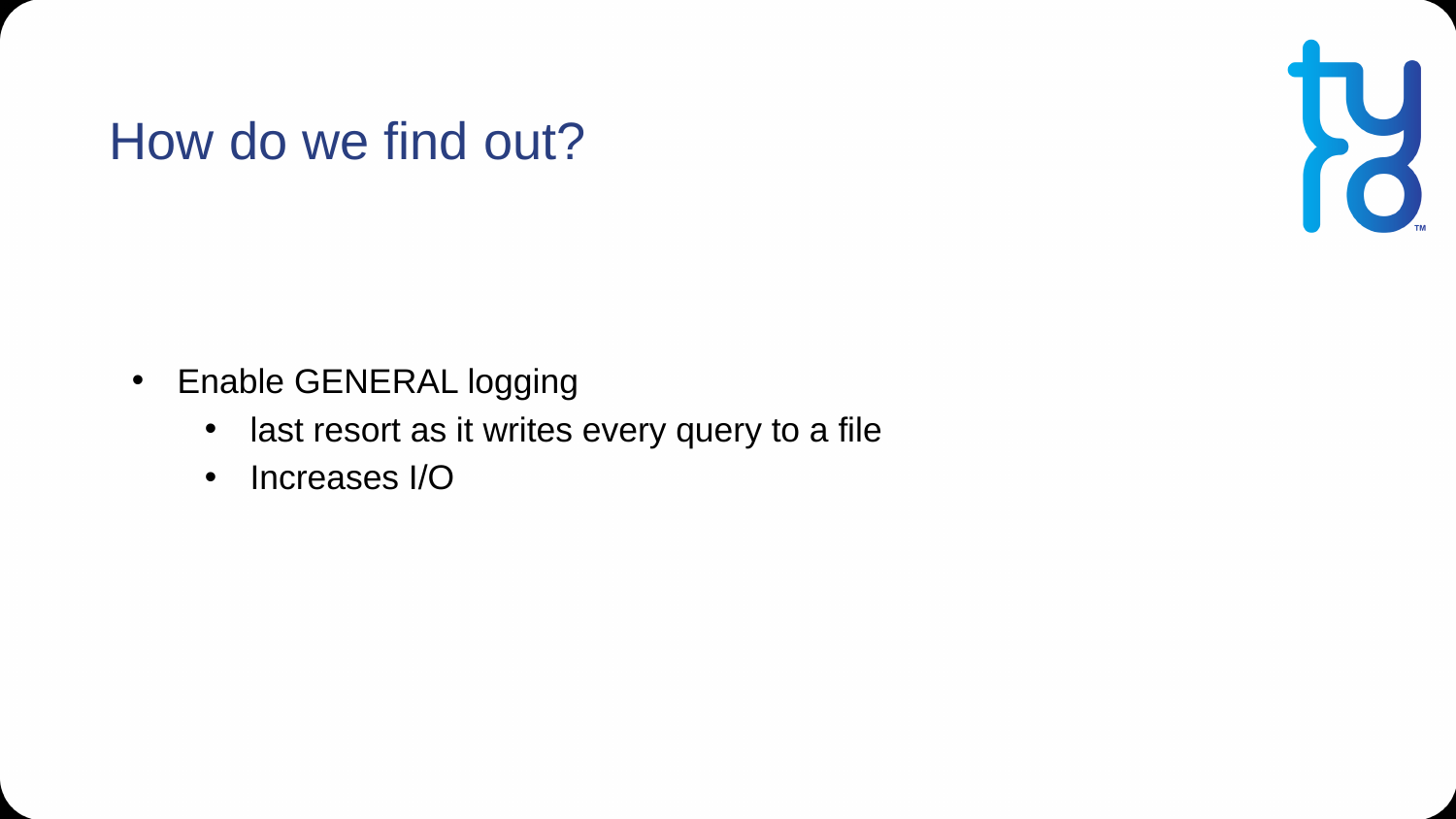

How do we find out?

Enable GENERAL logging
last resort as it writes every query to a file
Increases I/O